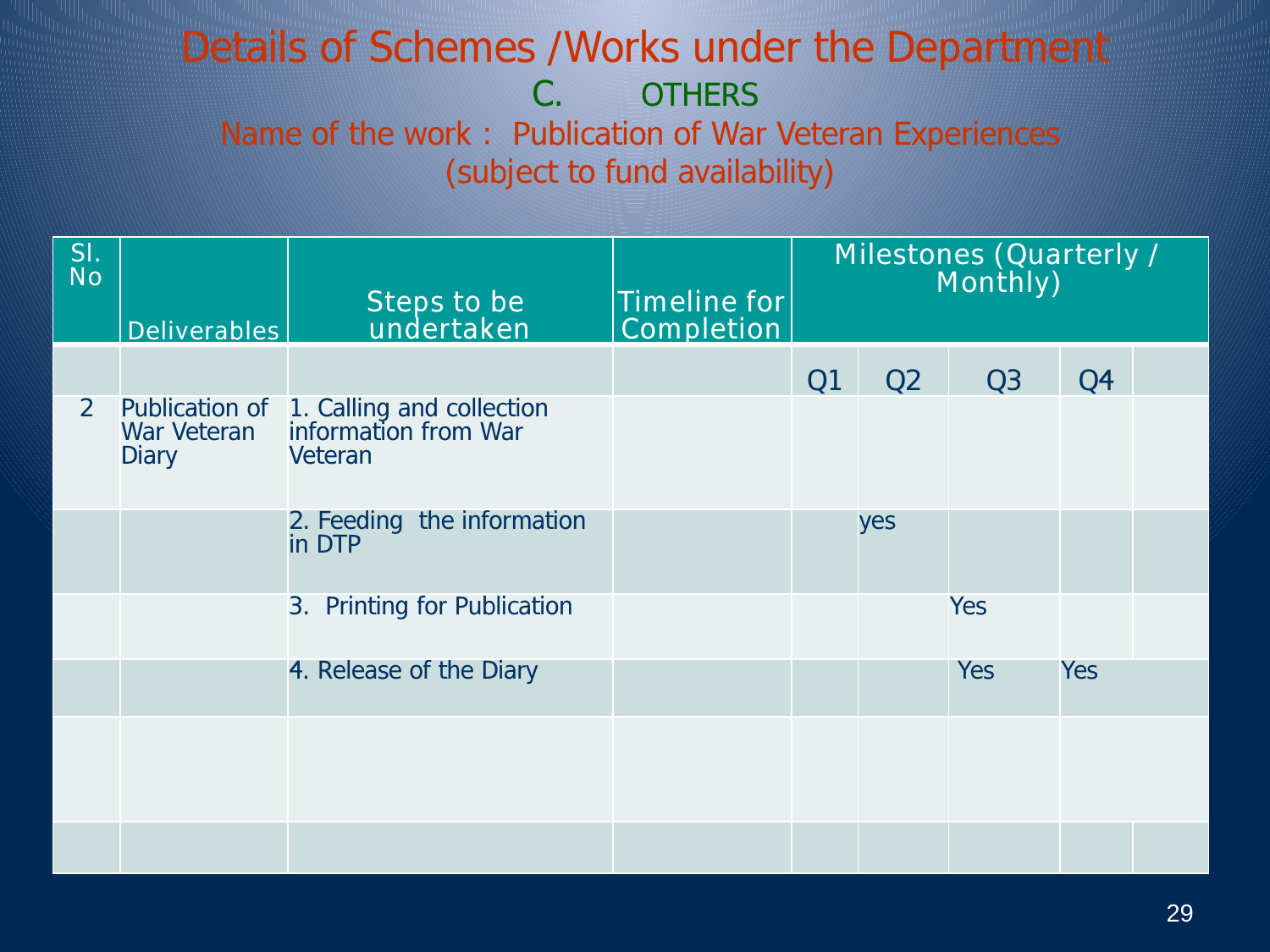

# Details of Schemes /Works under the Department C.       OTHERS Name of the work :  Publication of War Veteran Experiences (subject to fund availability)
| Sl. No | Deliverables | Steps to be undertaken | Timeline for Completion | Milestones (Quarterly / Monthly) |  |  |  |  |
| --- | --- | --- | --- | --- | --- | --- | --- | --- |
|  |  |  |  | Q1 | Q2 | Q3 | Q4 |  |
| 2 | Publication of War Veteran Diary | 1. Calling and collection information from War Veteran |  |  |  |  |  |  |
|  |  | 2. Feeding the information in DTP |  |  | yes |  |  |  |
|  |  | 3. Printing for Publication |  |  |  | Yes |  |  |
|  |  | 4. Release of the Diary |  |  |  | Yes | Yes |  |
|  |  |  |  |  |  |  |  |  |
|  |  |  |  |  |  |  |  |  |
29